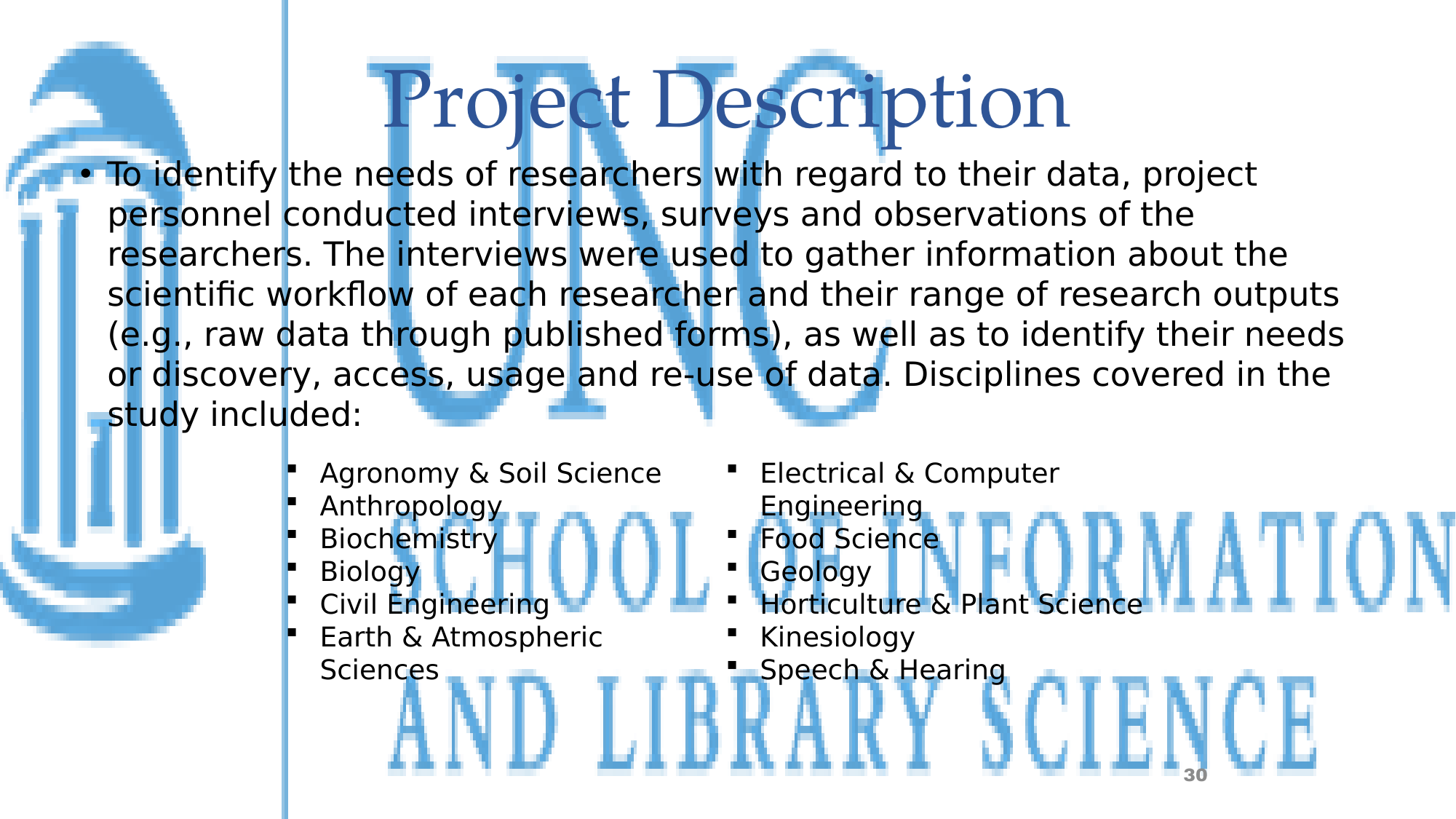

# Project Description
To identify the needs of researchers with regard to their data, project personnel conducted interviews, surveys and observations of the researchers. The interviews were used to gather information about the scientific workflow of each researcher and their range of research outputs (e.g., raw data through published forms), as well as to identify their needs or discovery, access, usage and re-use of data. Disciplines covered in the study included:

Agronomy & Soil Science
Anthropology
Biochemistry
Biology
Civil Engineering
Earth & Atmospheric Sciences

Electrical & Computer Engineering
Food Science
Geology
Horticulture & Plant Science
Kinesiology
Speech & Hearing

30